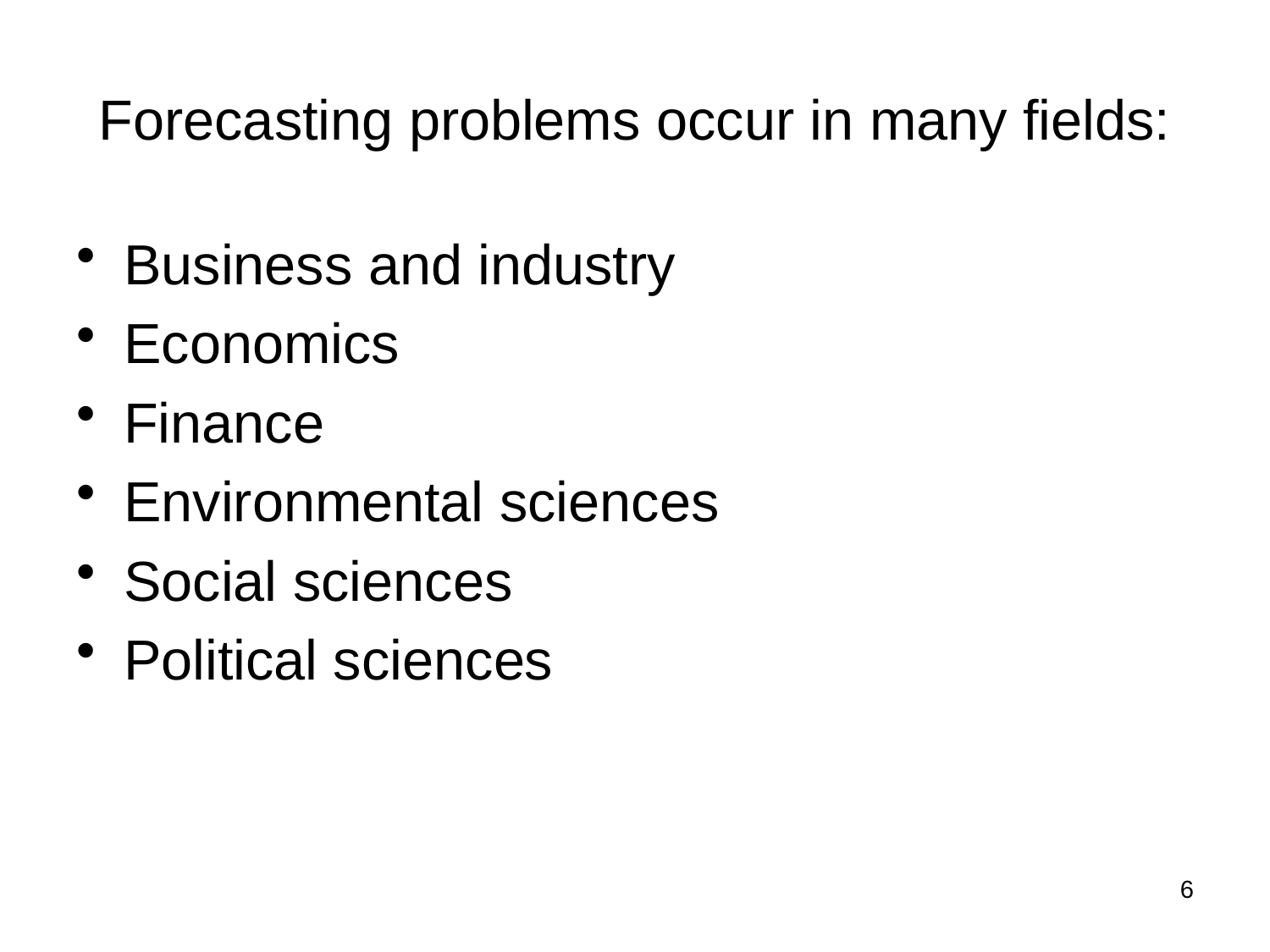

# Forecasting problems occur in many fields:
Business and industry
Economics
Finance
Environmental sciences
Social sciences
Political sciences
6